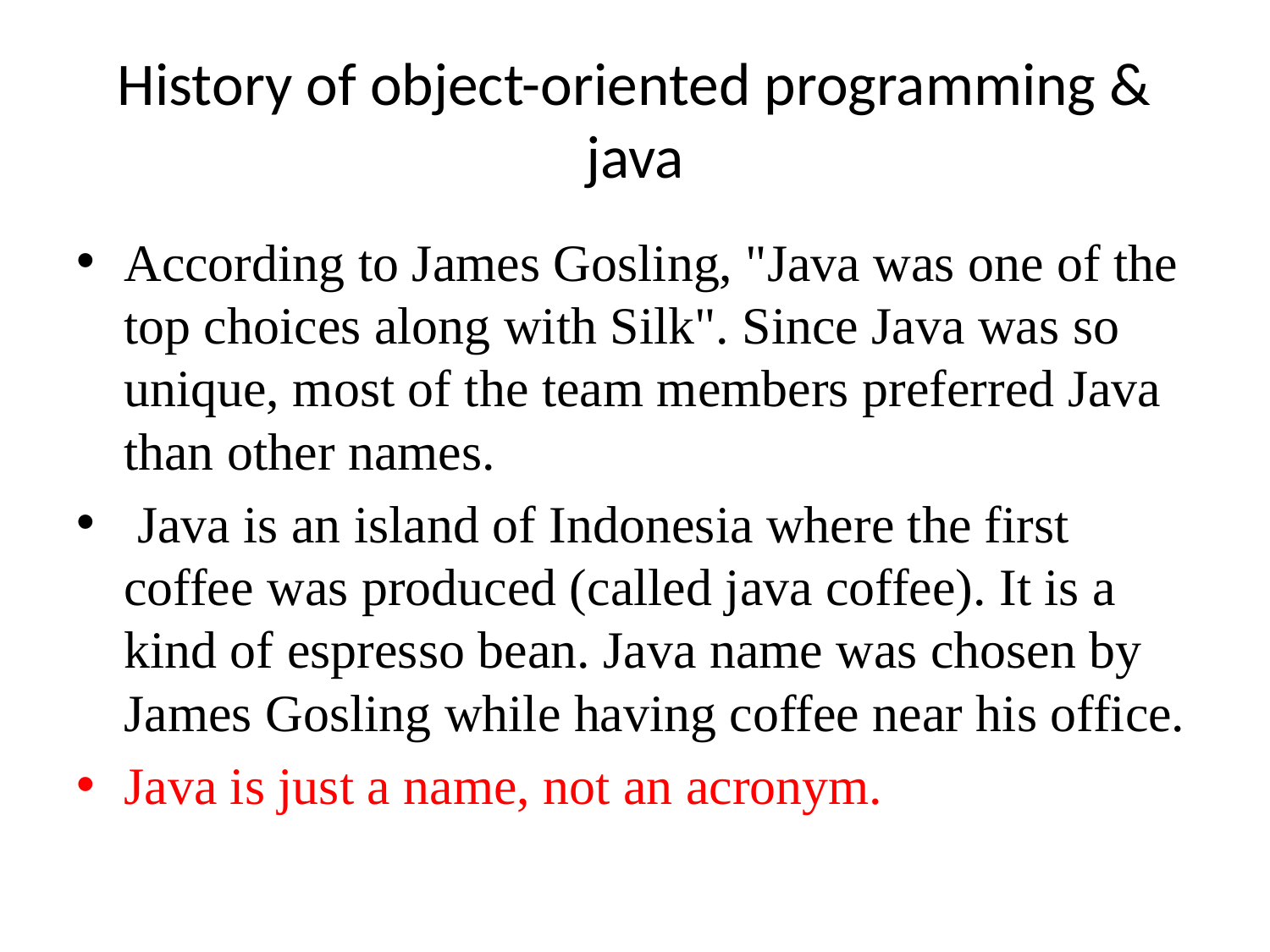

# History of object-oriented programming & java
According to James Gosling, "Java was one of the top choices along with Silk". Since Java was so unique, most of the team members preferred Java than other names.
 Java is an island of Indonesia where the first coffee was produced (called java coffee). It is a kind of espresso bean. Java name was chosen by James Gosling while having coffee near his office.
Java is just a name, not an acronym.